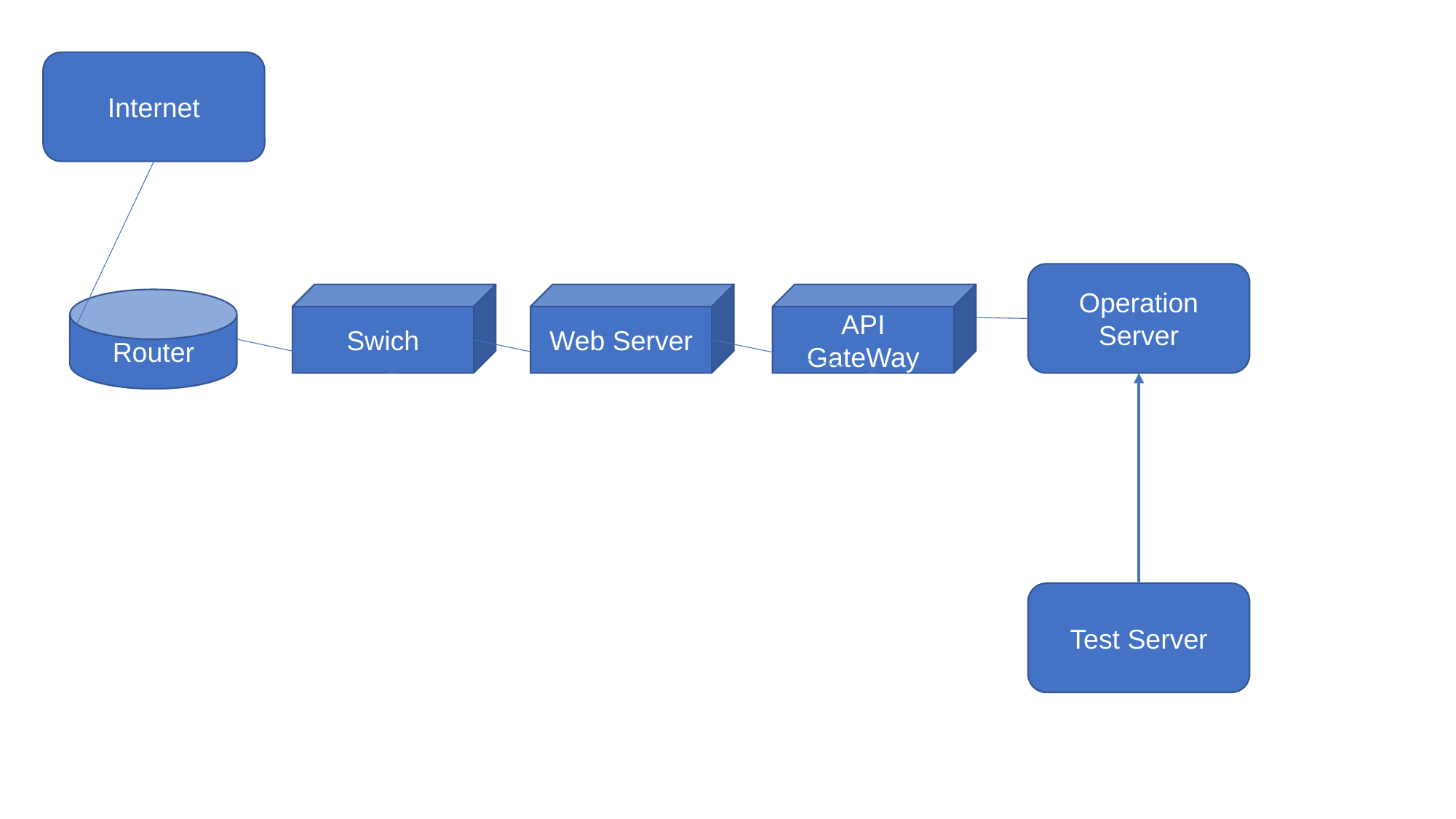

Internet
Operation
Server
Swich
Web Server
API GateWay
Router
Test Server